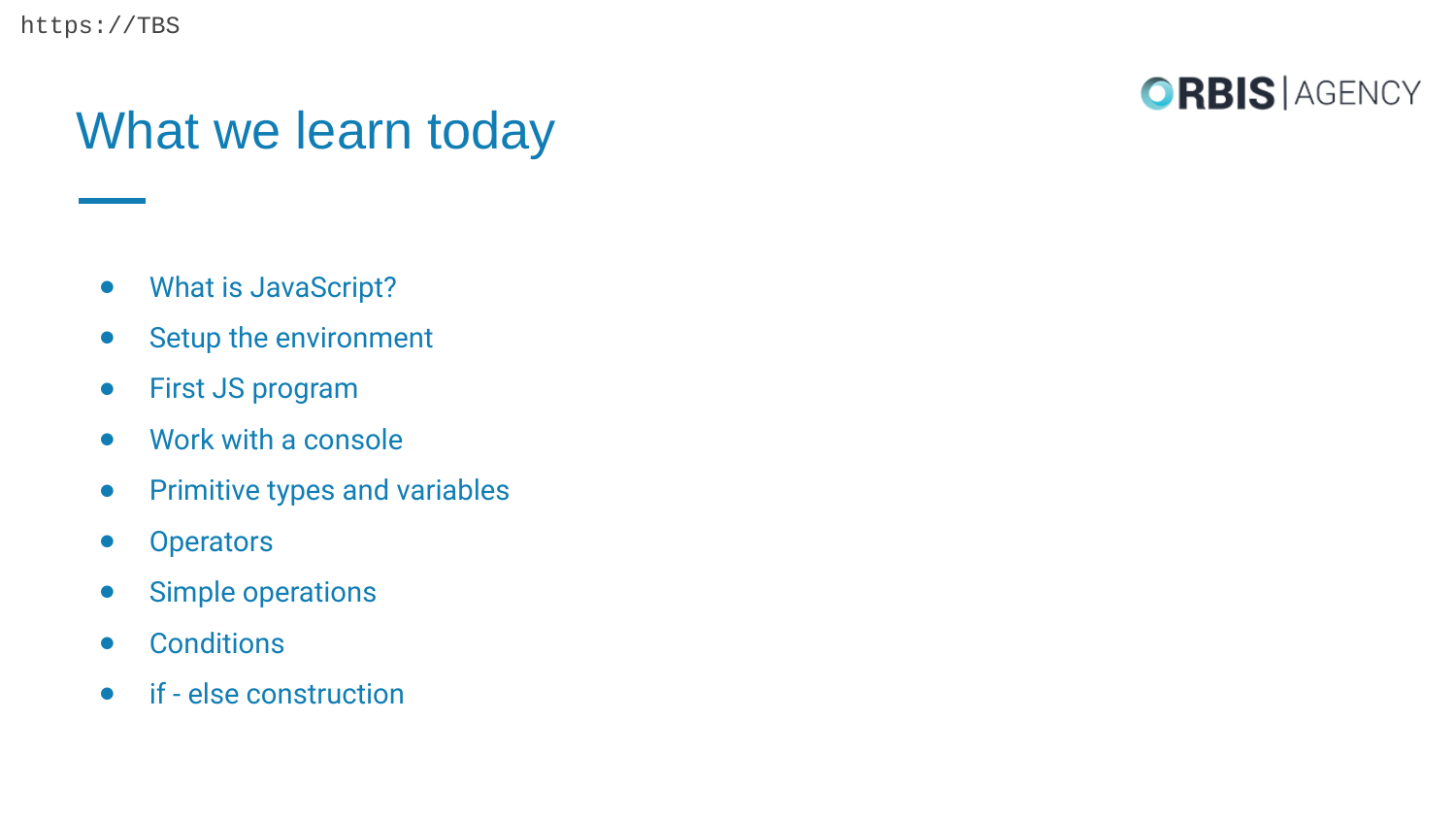

# What we learn today
What is JavaScript?
Setup the environment
First JS program
Work with a console
Primitive types and variables
Operators
Simple operations
Conditions
if - else construction